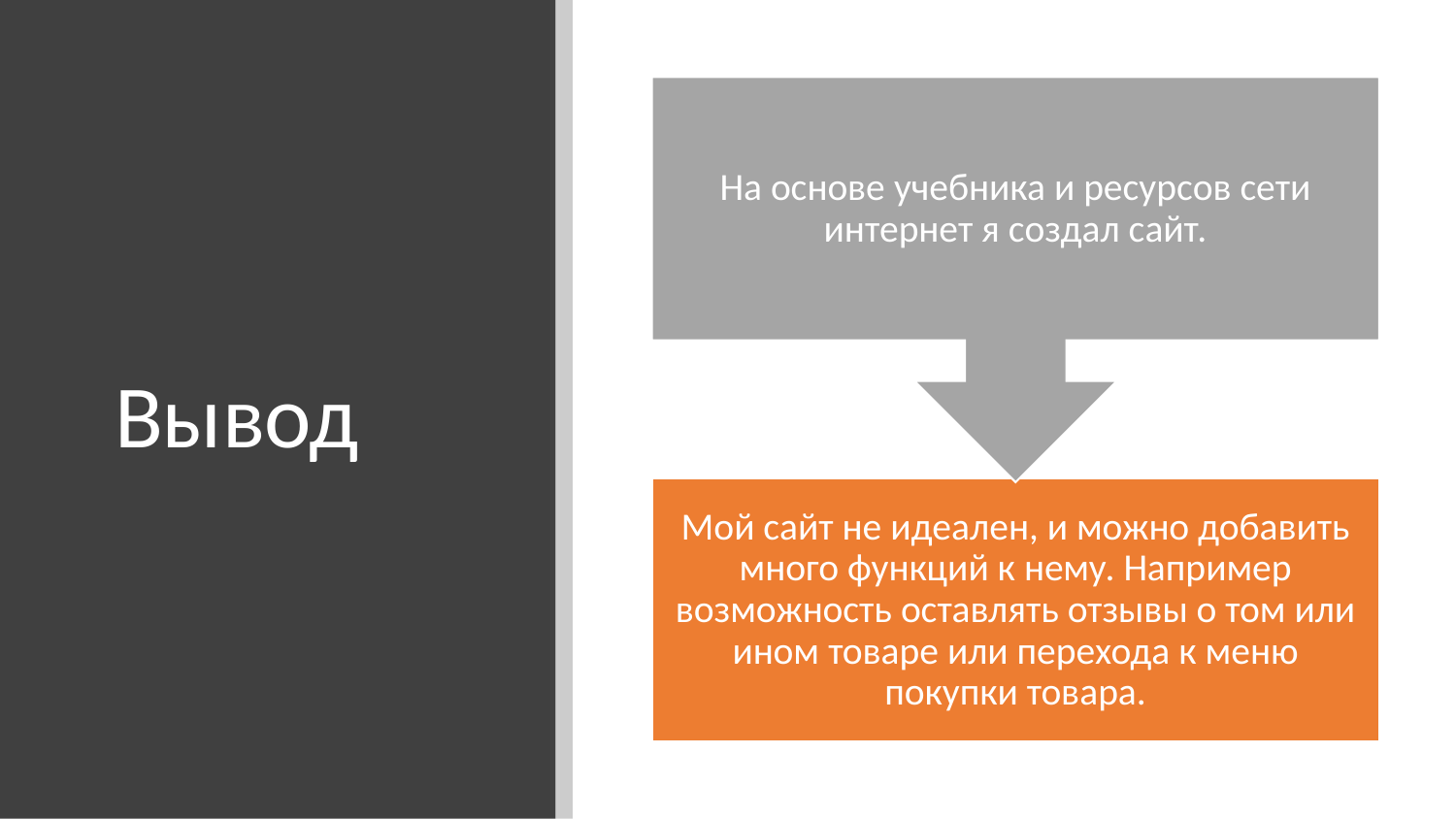

Мой сайт не идеален, и можно добавить много функций к нему. Например возможность оставлять отзывы о том или ином товаре или перехода к меню покупки товара.
На основе учебника и ресурсов сети интернет я создал сайт.
# Вывод